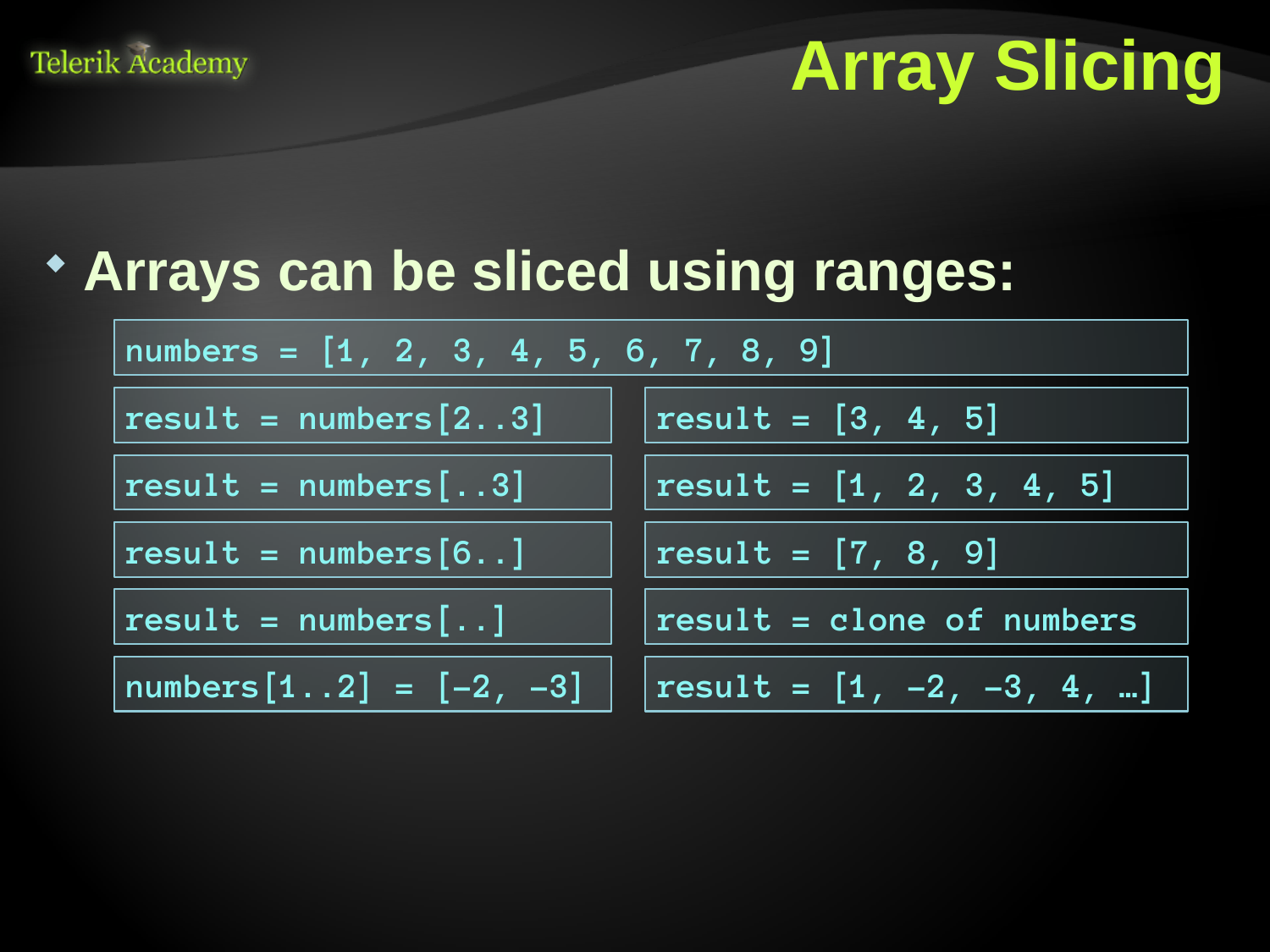

# Array Slicing
Arrays can be sliced using ranges:
numbers = [1, 2, 3, 4, 5, 6, 7, 8, 9]
result = numbers[2..3]
result = [3, 4, 5]
result = numbers[..3]
result = [1, 2, 3, 4, 5]
result = numbers[6..]
result = [7, 8, 9]
result = numbers[..]
result = clone of numbers
numbers[1..2] = [-2, -3]
result = [1, -2, -3, 4, …]